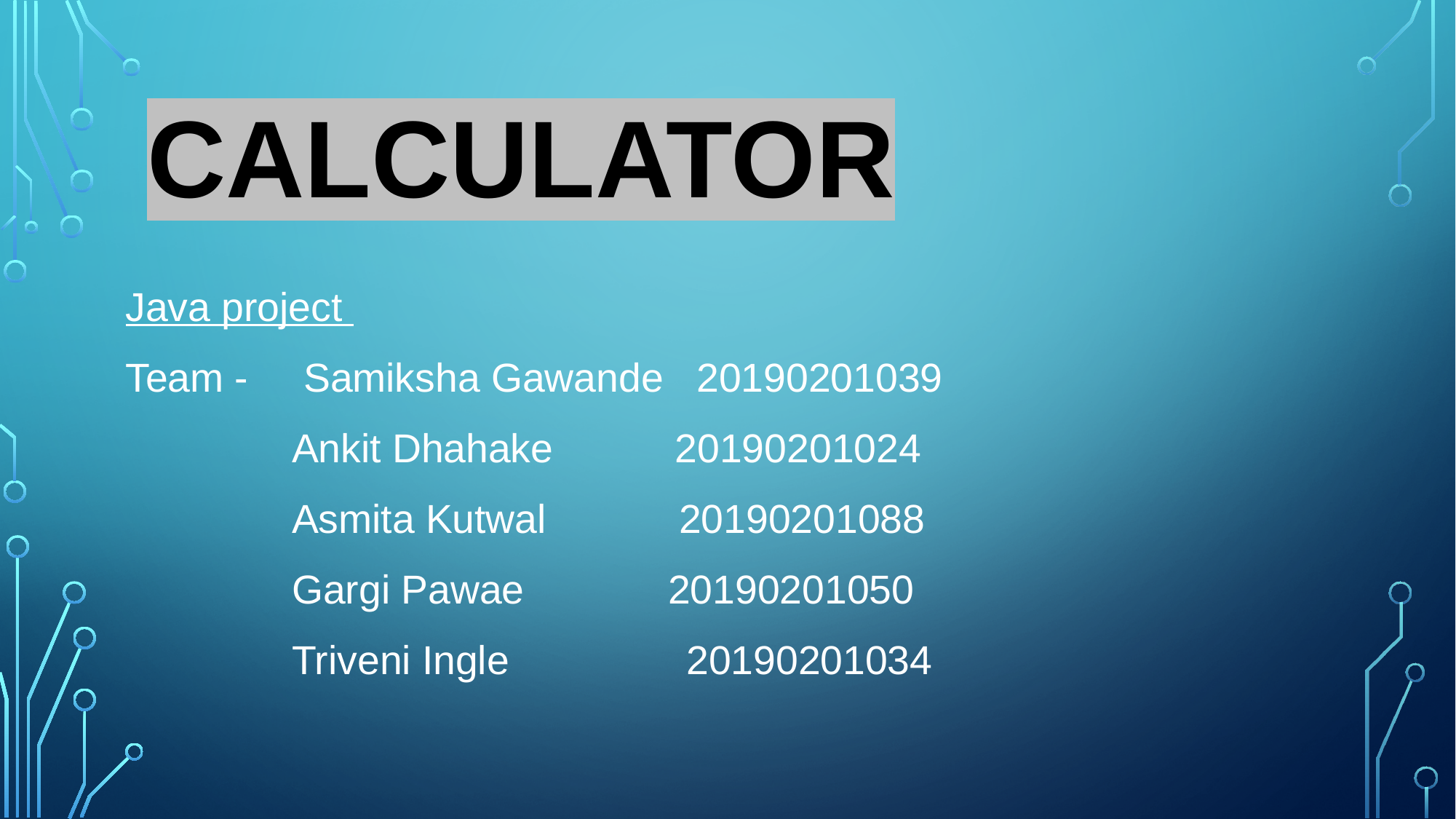

# calculator
Java project
Team -     Samiksha Gawande   20190201039
               Ankit Dhahake           20190201024
               Asmita Kutwal            20190201088
               Gargi Pawae             20190201050
               Triveni Ingle                20190201034